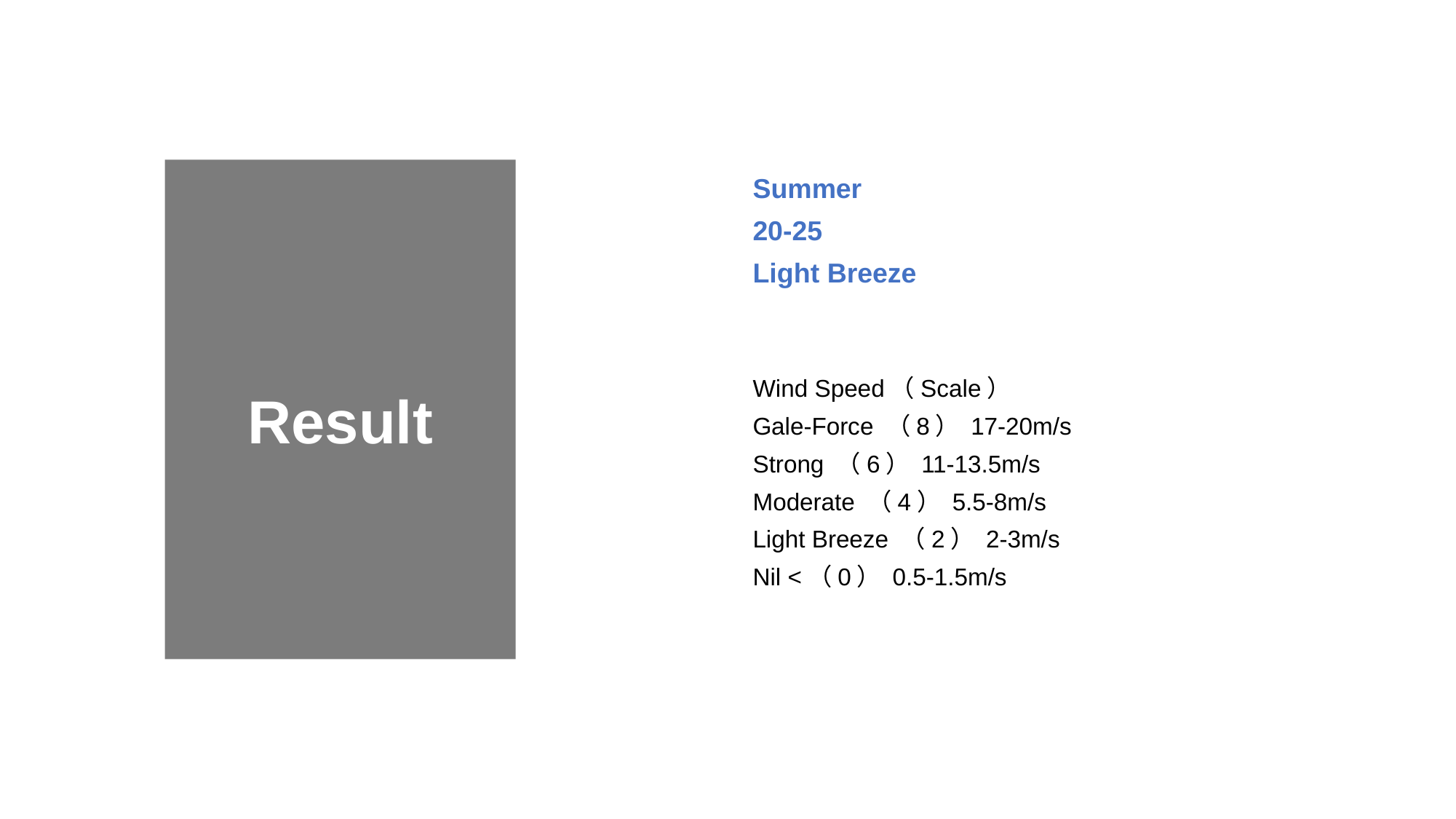

Summer
20-25
Light Breeze

Wind Speed（Scale）
Gale-Force （8） 17-20m/s
Strong （6） 11-13.5m/s
Moderate （4） 5.5-8m/s
Light Breeze （2） 2-3m/s
Nil <（0） 0.5-1.5m/s

Result